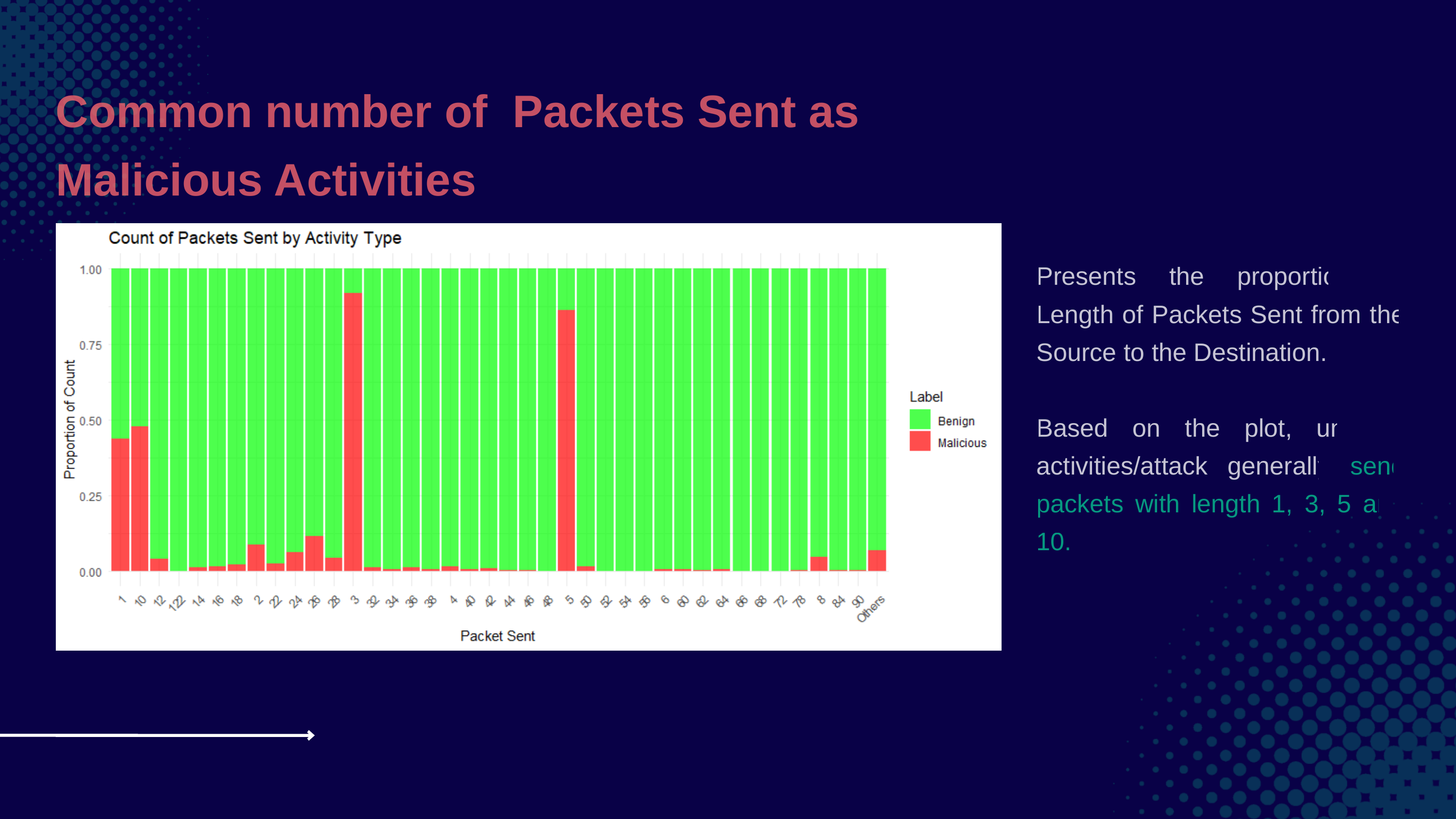

Common number of  Packets Sent as Malicious Activities

Presents the proportion of Length of Packets Sent from the Source to the Destination.

Based on the plot, unusual activities/attack generally send packets with length 1, 3, 5 and 10.